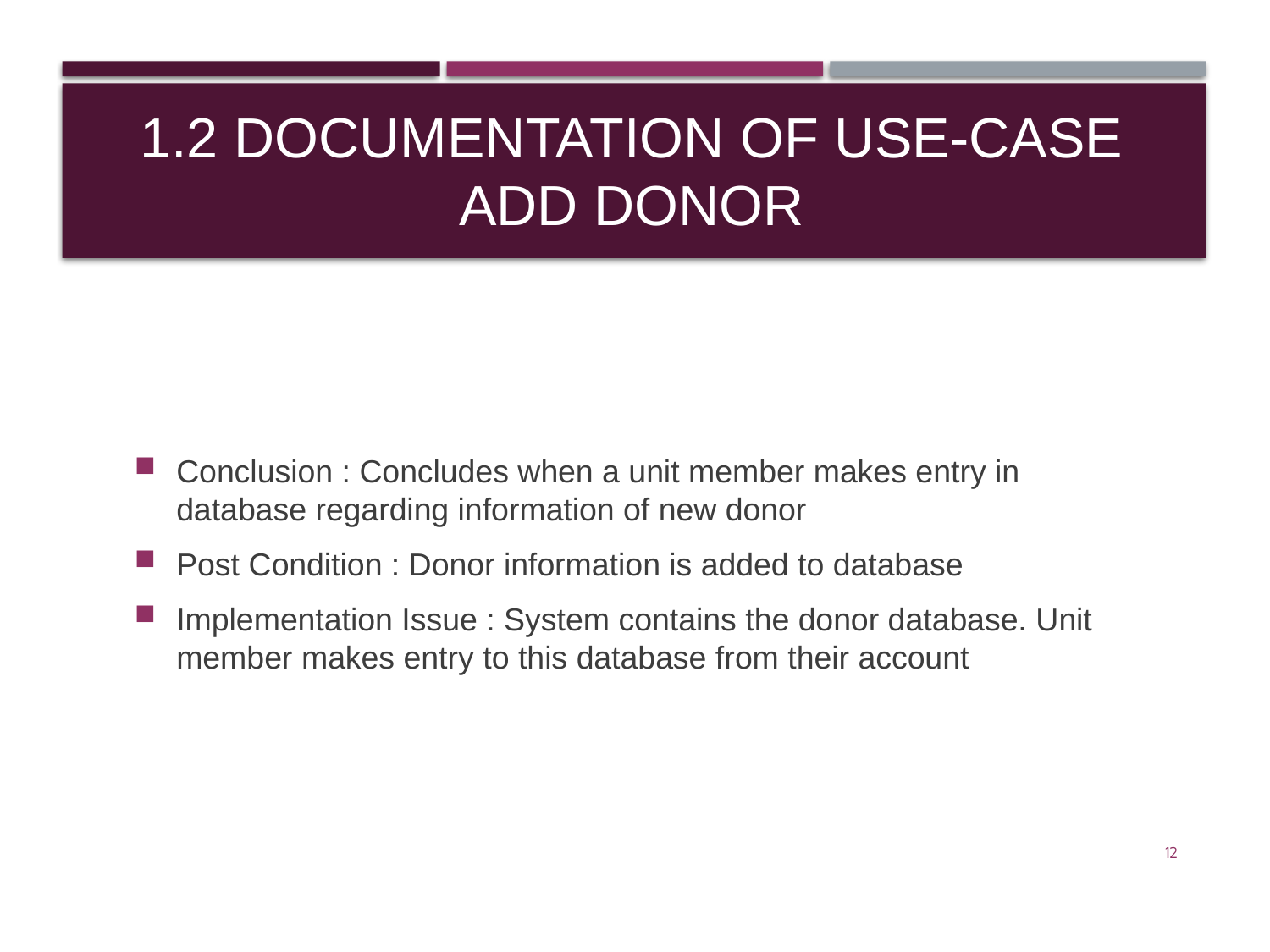

# 1.2 Documentation of Use-Case Add Donor
Conclusion : Concludes when a unit member makes entry in database regarding information of new donor
Post Condition : Donor information is added to database
Implementation Issue : System contains the donor database. Unit member makes entry to this database from their account
12